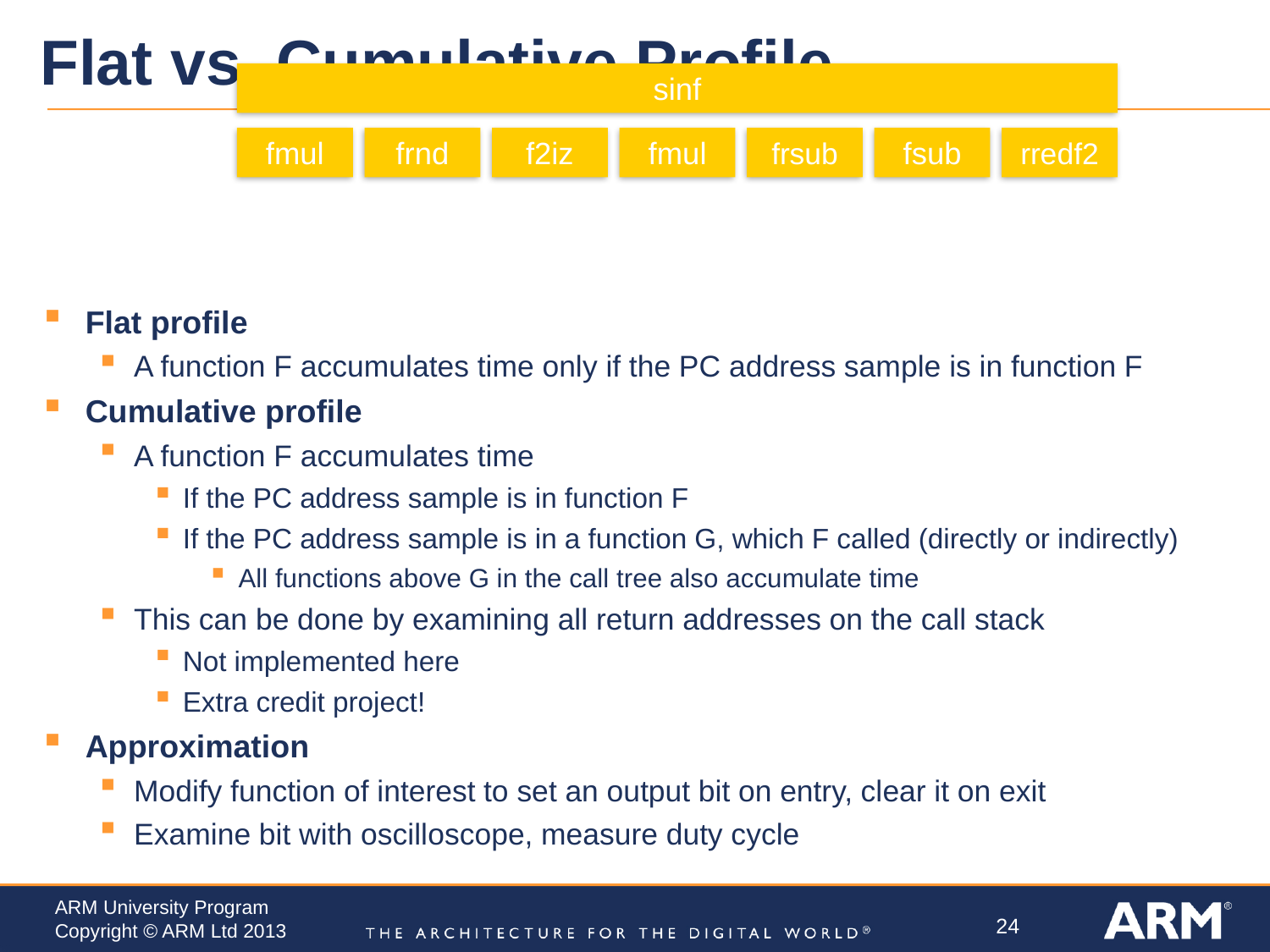

# Flat vs. Cumulative Profile
sinf
fmul
frnd
f2iz
fmul
frsub
fsub
rredf2
Flat profile
A function F accumulates time only if the PC address sample is in function F
Cumulative profile
A function F accumulates time
If the PC address sample is in function F
If the PC address sample is in a function G, which F called (directly or indirectly)
All functions above G in the call tree also accumulate time
This can be done by examining all return addresses on the call stack
Not implemented here
Extra credit project!
Approximation
Modify function of interest to set an output bit on entry, clear it on exit
Examine bit with oscilloscope, measure duty cycle